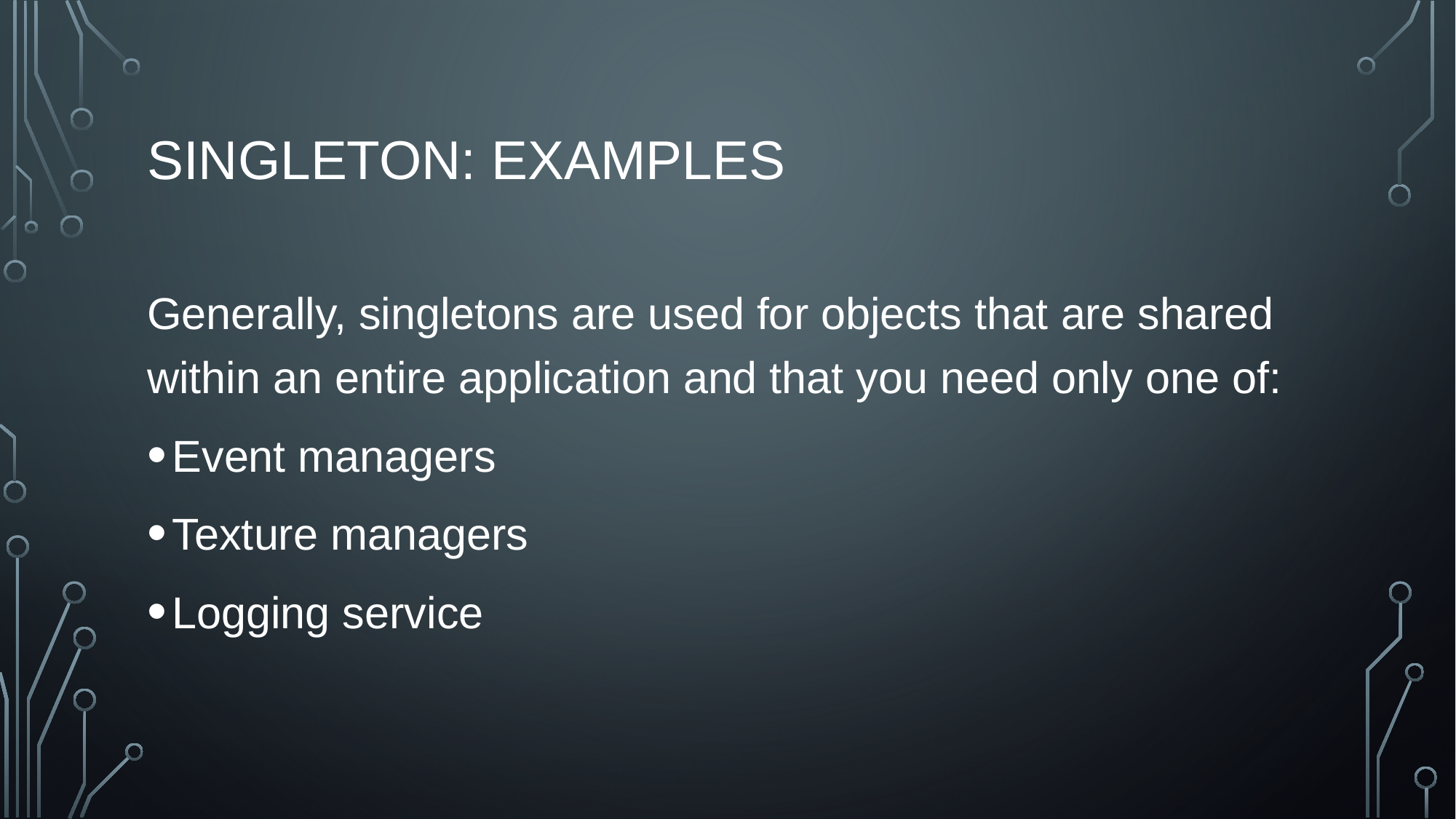

# Singleton: examples
Generally, singletons are used for objects that are shared within an entire application and that you need only one of:
Event managers
Texture managers
Logging service